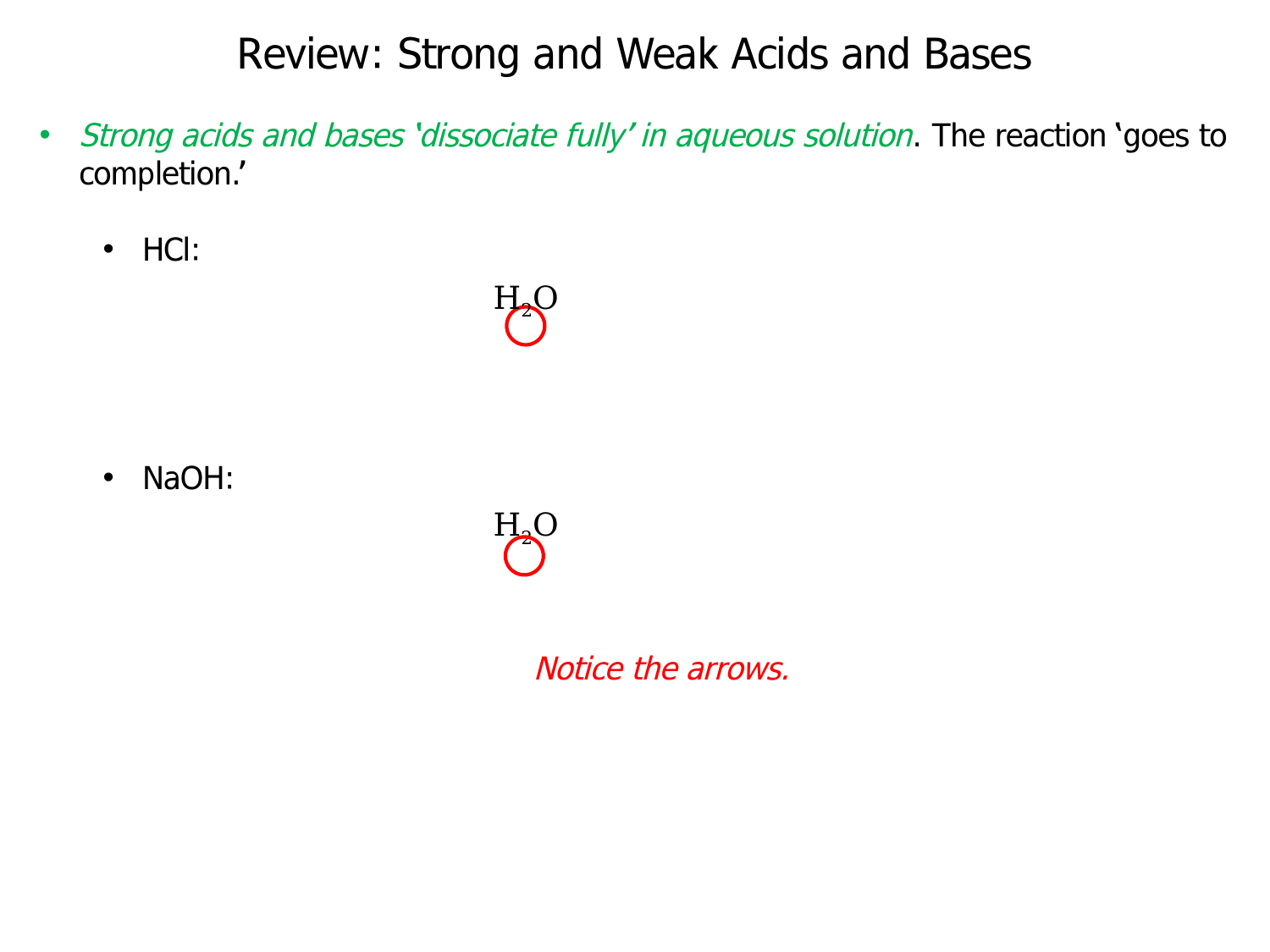

Review: Strong and Weak Acids and Bases

Strong acids and bases ‘dissociate fully’ in aqueous solution. The reaction ‘goes to completion.’

HCl:

NaOH:

Notice the arrows.

H2O

H2O